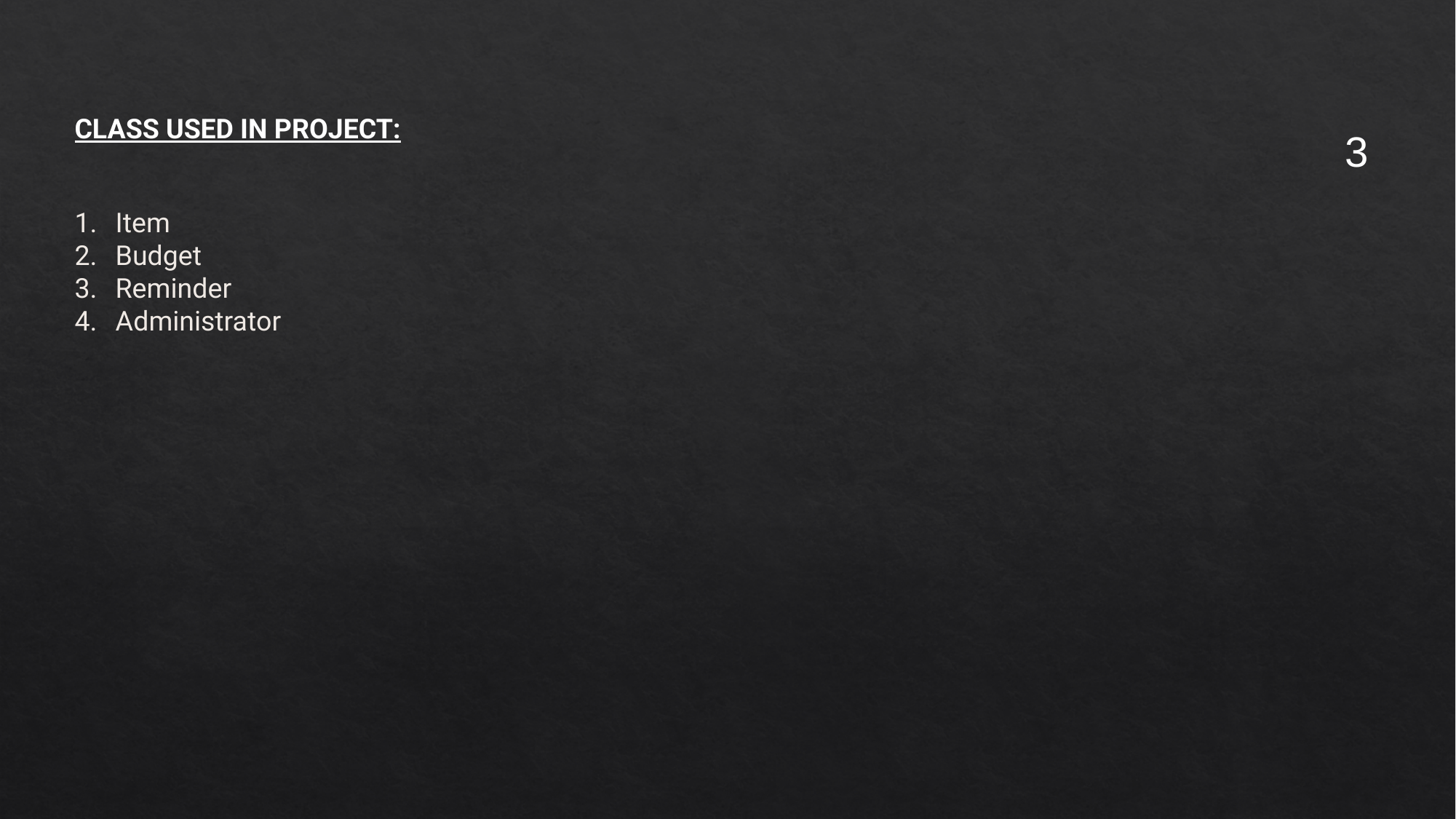

CLASS USED IN PROJECT:
3
Item
Budget
Reminder
Administrator